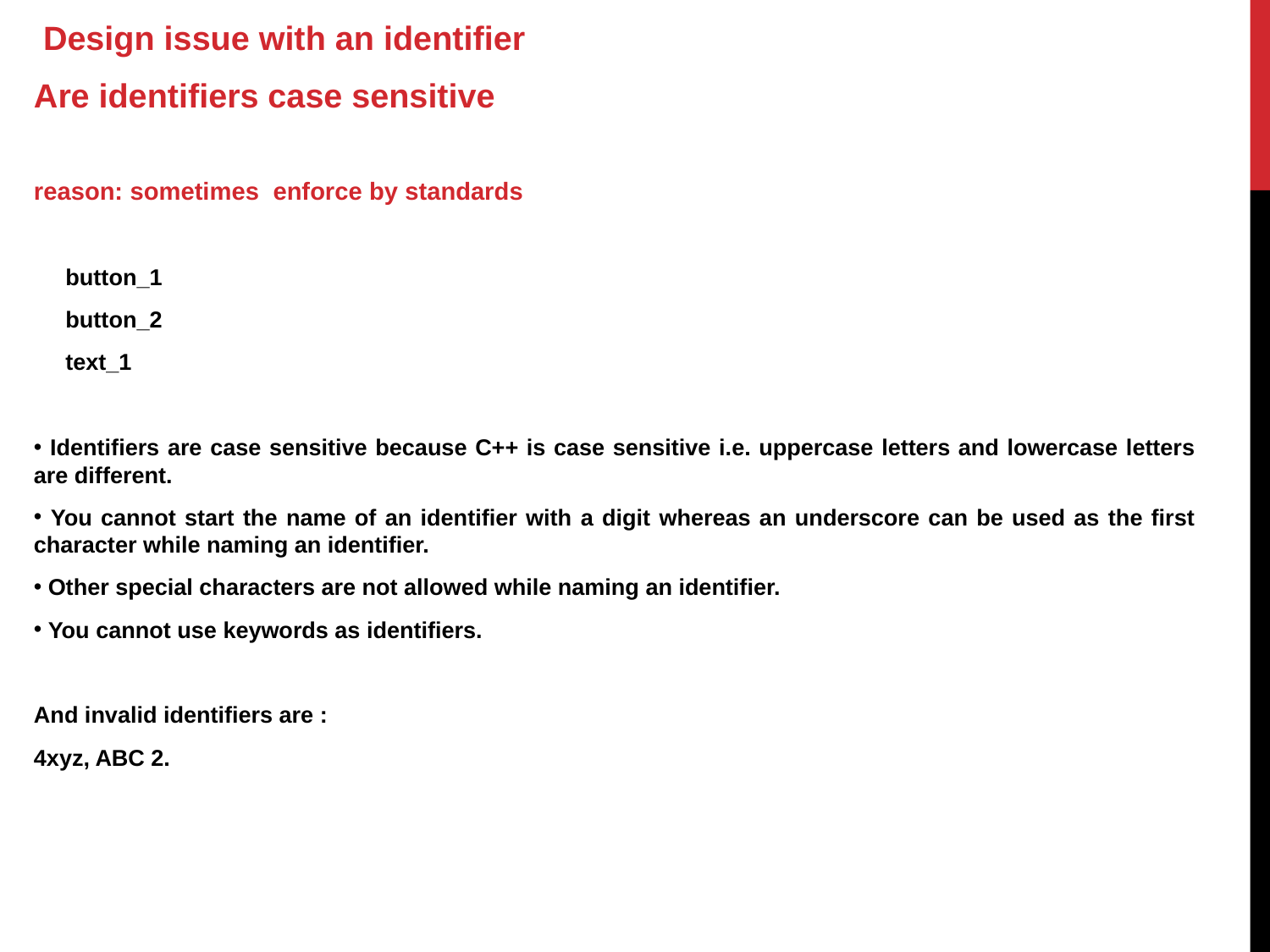

Design issue with an identifier
Are identifiers case sensitive

reason: sometimes  enforce by standards

     button_1
     button_2
     text_1

 Identifiers are case sensitive because C++ is case sensitive i.e. uppercase letters and lowercase letters are different.
 You cannot start the name of an identifier with a digit whereas an underscore can be used as the first character while naming an identifier.
 Other special characters are not allowed while naming an identifier.
 You cannot use keywords as identifiers.

And invalid identifiers are :
4xyz, ABC 2.